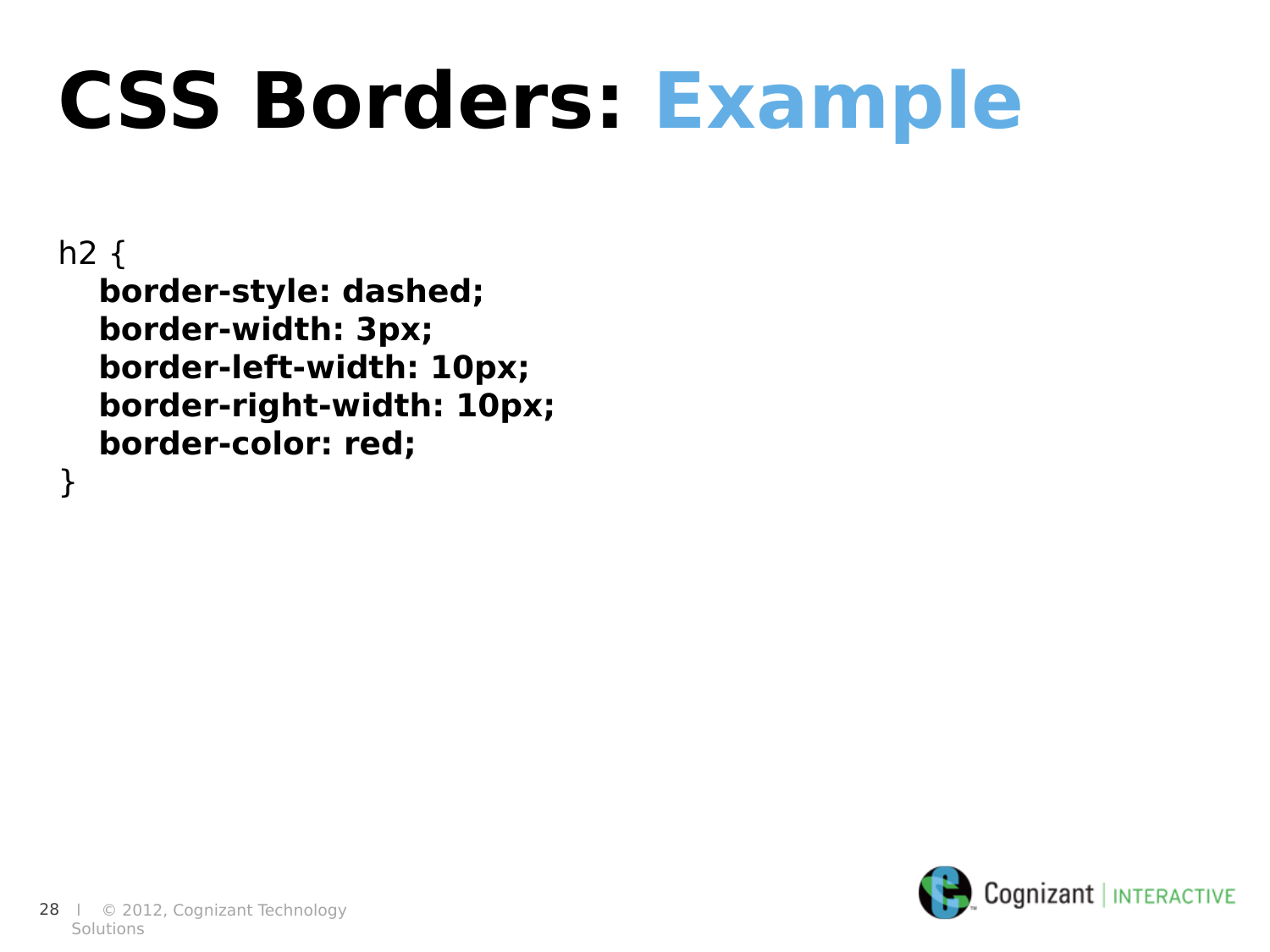

CSS Borders: Example
h2 {
    border-style: dashed;
    border-width: 3px;
    border-left-width: 10px;
    border-right-width: 10px;
    border-color: red;
}